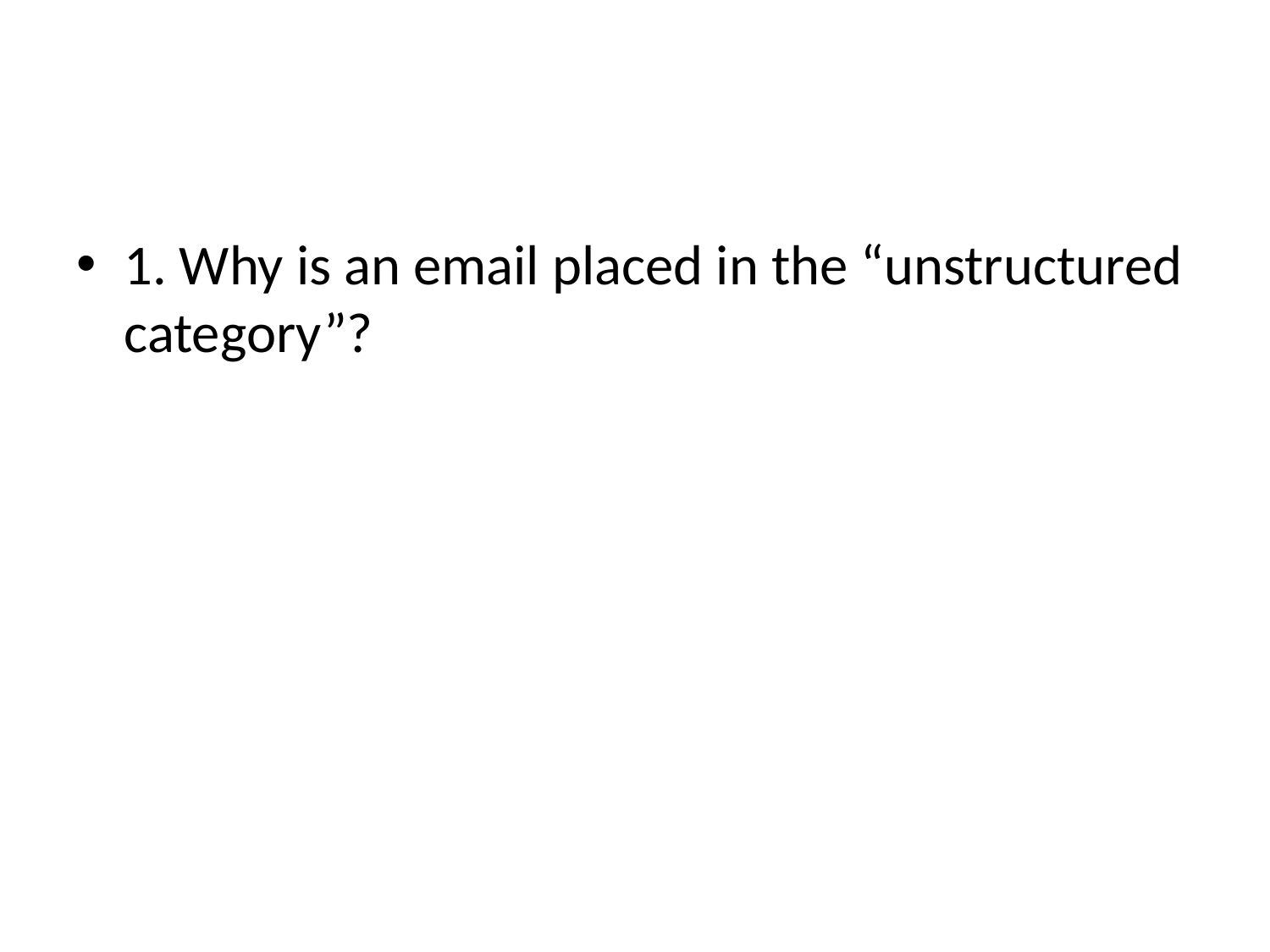

#
1. Why is an email placed in the “unstructured category”?